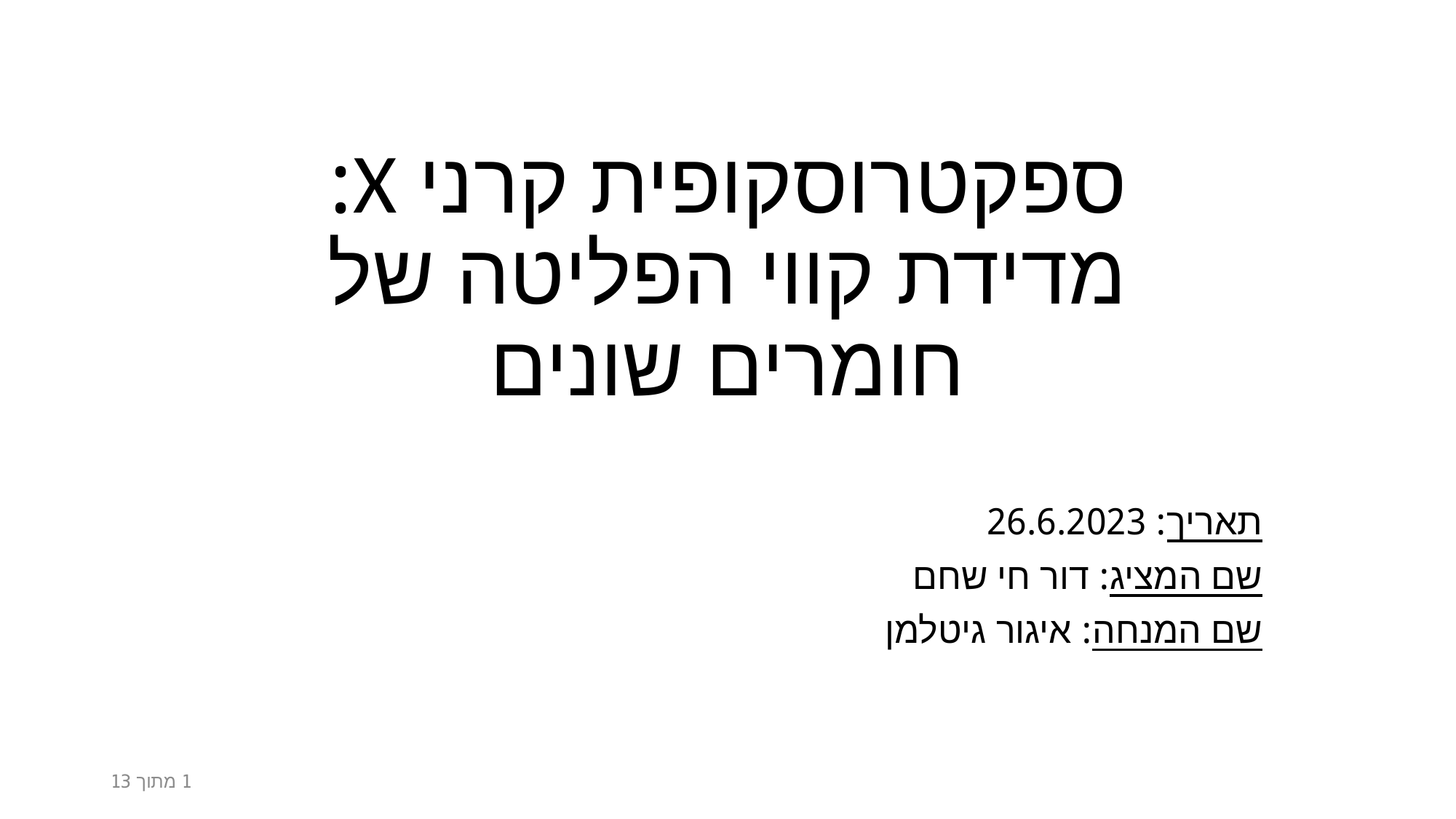

# ספקטרוסקופית קרני X: מדידת קווי הפליטה של חומרים שונים
תאריך: 26.6.2023
שם המציג: דור חי שחם
שם המנחה: איגור גיטלמן

1 מתוך 13